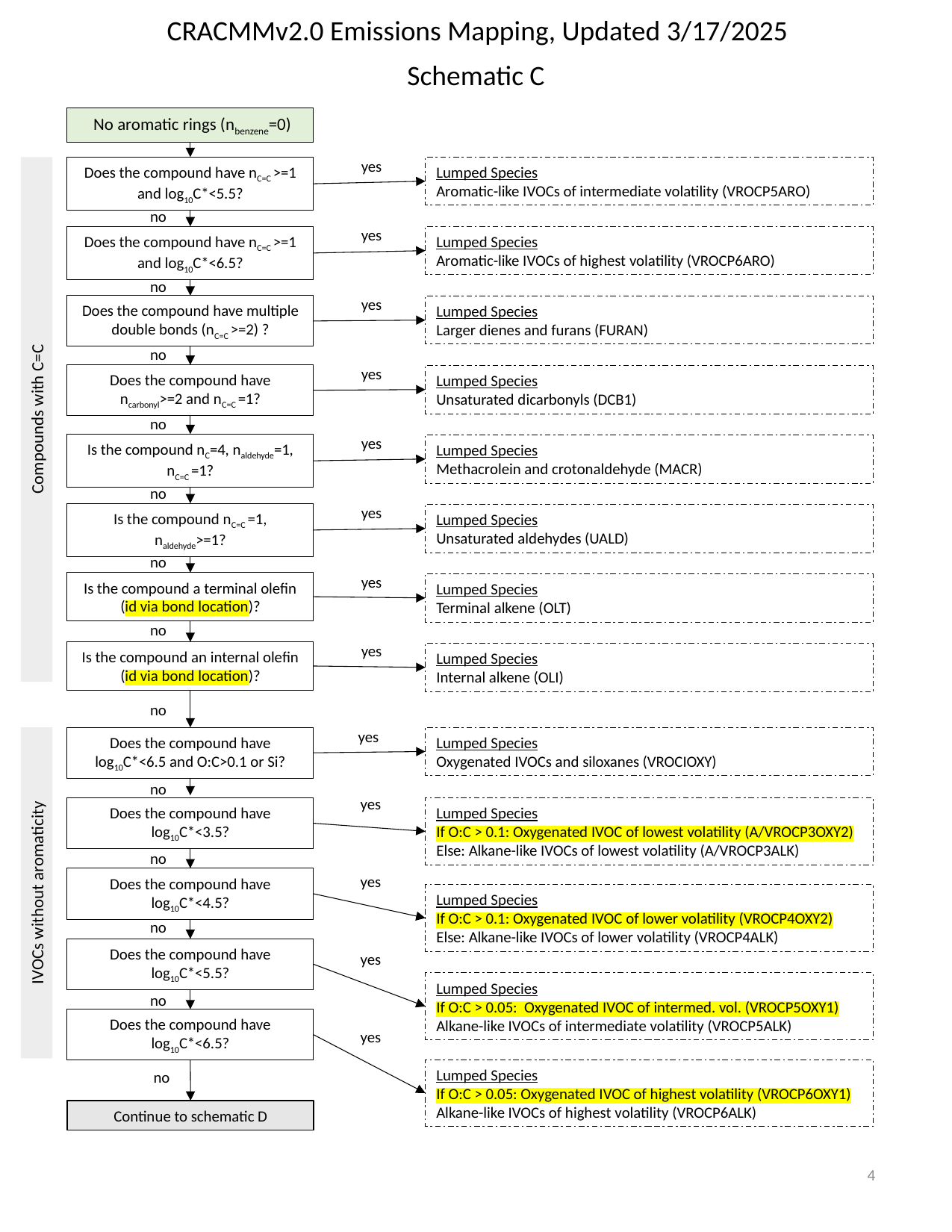

CRACMMv2.0 Emissions Mapping, Updated 3/17/2025
Schematic C
 No aromatic rings (nbenzene=0)
yes
Does the compound have nC=C >=1 and log10C*<5.5?
Lumped Species
Aromatic-like IVOCs of intermediate volatility (VROCP5ARO)
no
yes
Does the compound have nC=C >=1 and log10C*<6.5?
Lumped Species
Aromatic-like IVOCs of highest volatility (VROCP6ARO)
no
yes
Does the compound have multiple double bonds (nC=C >=2) ?
Lumped Species
Larger dienes and furans (FURAN)
no
yes
Does the compound have ncarbonyl>=2 and nC=C =1?
Lumped Species
Unsaturated dicarbonyls (DCB1)
Compounds with C=C
no
yes
Is the compound nC=4, naldehyde=1, nC=C =1?
Lumped Species
Methacrolein and crotonaldehyde (MACR)
no
yes
Is the compound nC=C =1, naldehyde>=1?
Lumped Species
Unsaturated aldehydes (UALD)
no
yes
Is the compound a terminal olefin (id via bond location)?
Lumped Species
Terminal alkene (OLT)
no
yes
Is the compound an internal olefin (id via bond location)?
Lumped Species
Internal alkene (OLI)
no
yes
Does the compound have log10C*<6.5 and O:C>0.1 or Si?
Lumped Species
Oxygenated IVOCs and siloxanes (VROCIOXY)
no
yes
Does the compound have log10C*<3.5?
Lumped Species
If O:C > 0.1: Oxygenated IVOC of lowest volatility (A/VROCP3OXY2)
Else: Alkane-like IVOCs of lowest volatility (A/VROCP3ALK)
no
yes
Does the compound have log10C*<4.5?
IVOCs without aromaticity
Lumped Species
If O:C > 0.1: Oxygenated IVOC of lower volatility (VROCP4OXY2)
Else: Alkane-like IVOCs of lower volatility (VROCP4ALK)
no
Does the compound have log10C*<5.5?
yes
Lumped Species
If O:C > 0.05:  Oxygenated IVOC of intermed. vol. (VROCP5OXY1)
Alkane-like IVOCs of intermediate volatility (VROCP5ALK)
no
Does the compound have log10C*<6.5?
yes
Lumped Species
If O:C > 0.05: Oxygenated IVOC of highest volatility (VROCP6OXY1)
Alkane-like IVOCs of highest volatility (VROCP6ALK)
no
Continue to schematic D
4